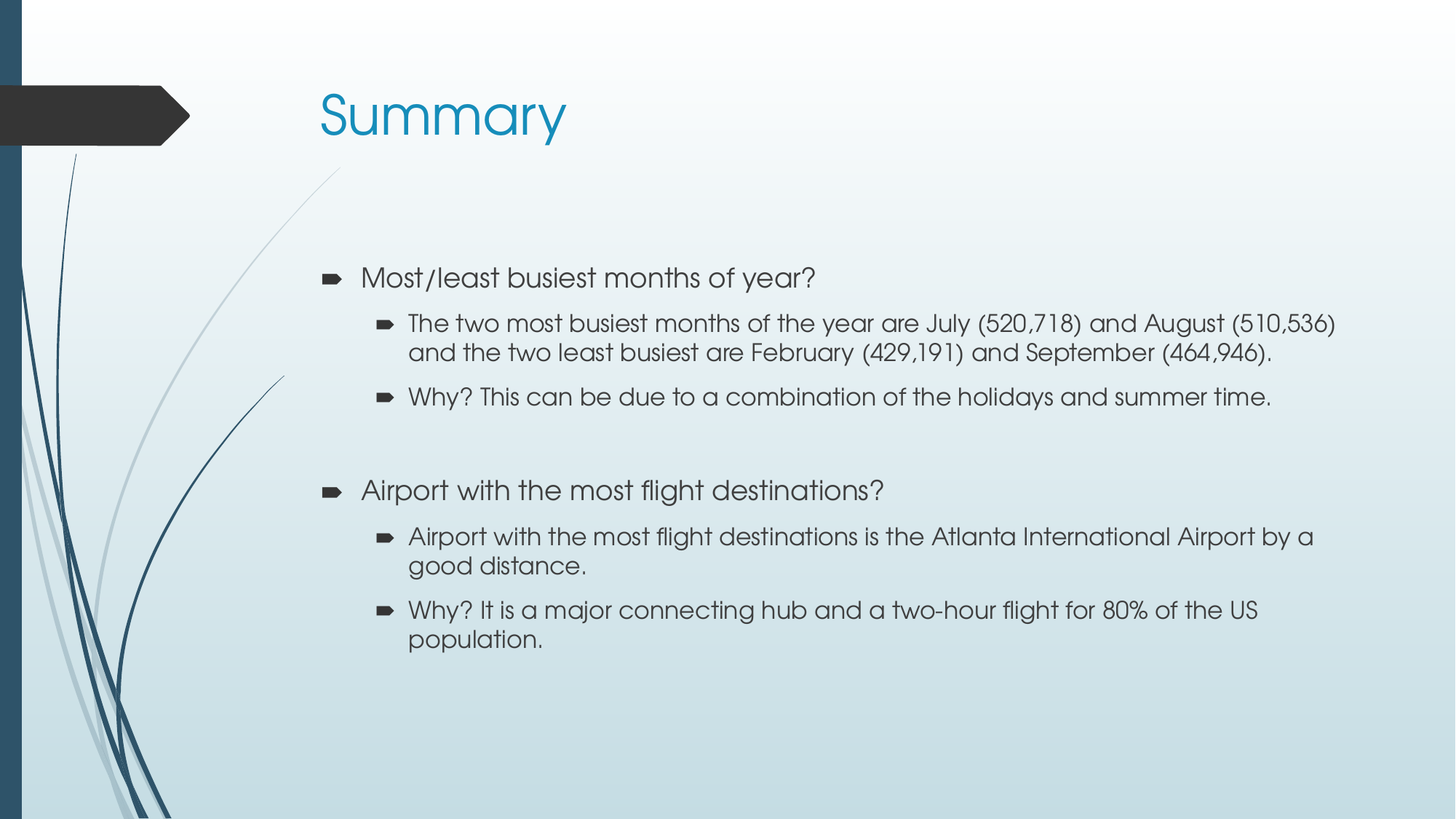

# Summary
Most/least busiest months of year?
The two most busiest months of the year are July (520,718) and August (510,536) and the two least busiest are February (429,191) and September (464,946).
Why? This can be due to a combination of the holidays and summer time.

Airport with the most flight destinations?
Airport with the most flight destinations is the Atlanta International Airport by a good distance.
Why? It is a major connecting hub and a two-hour flight for 80% of the US population.